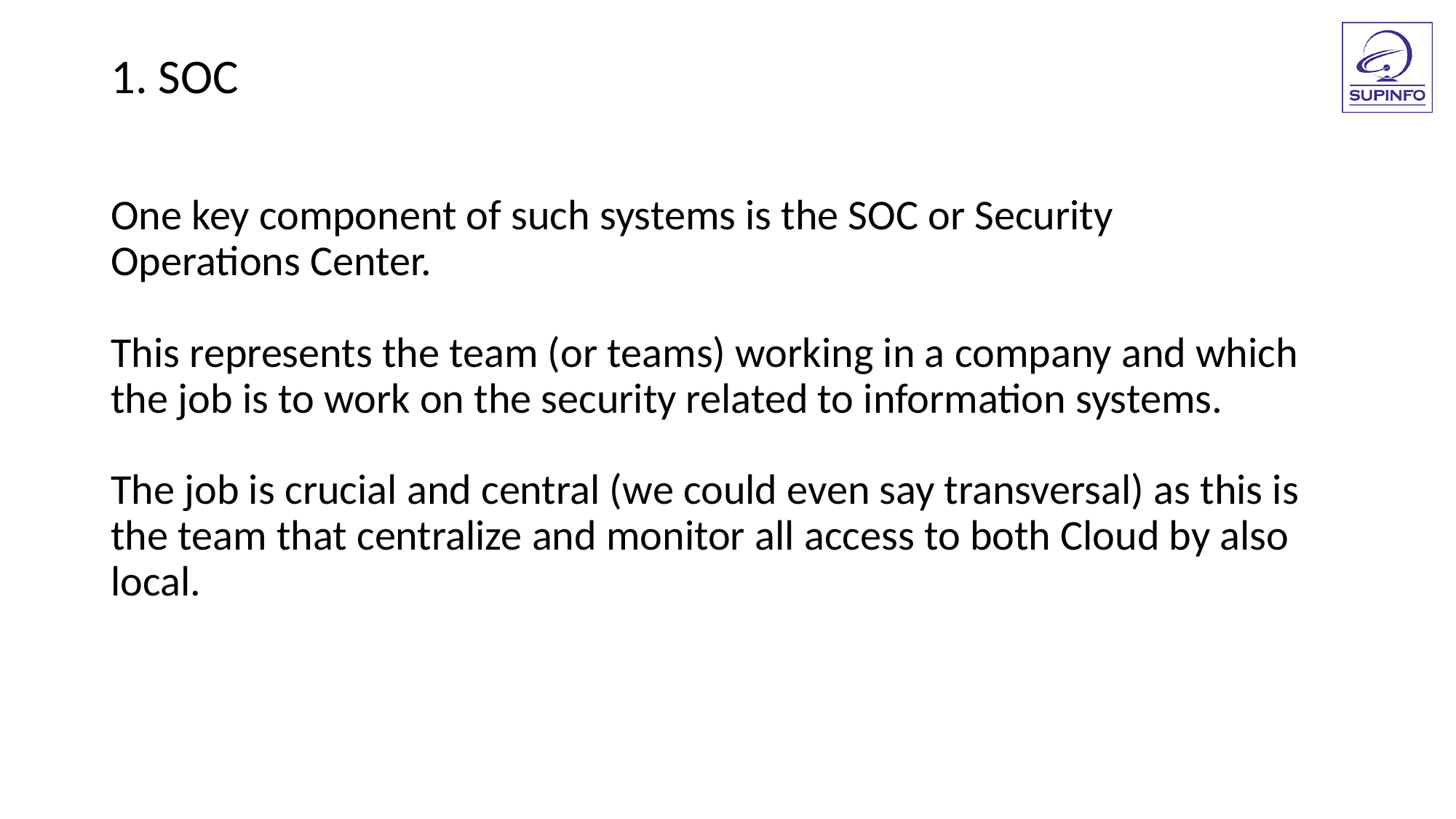

1. SOC

One key component of such systems is the SOC or Security
Operations Center.

This represents the team (or teams) working in a company and which
the job is to work on the security related to information systems.

The job is crucial and central (we could even say transversal) as this is
the team that centralize and monitor all access to both Cloud by also
local.